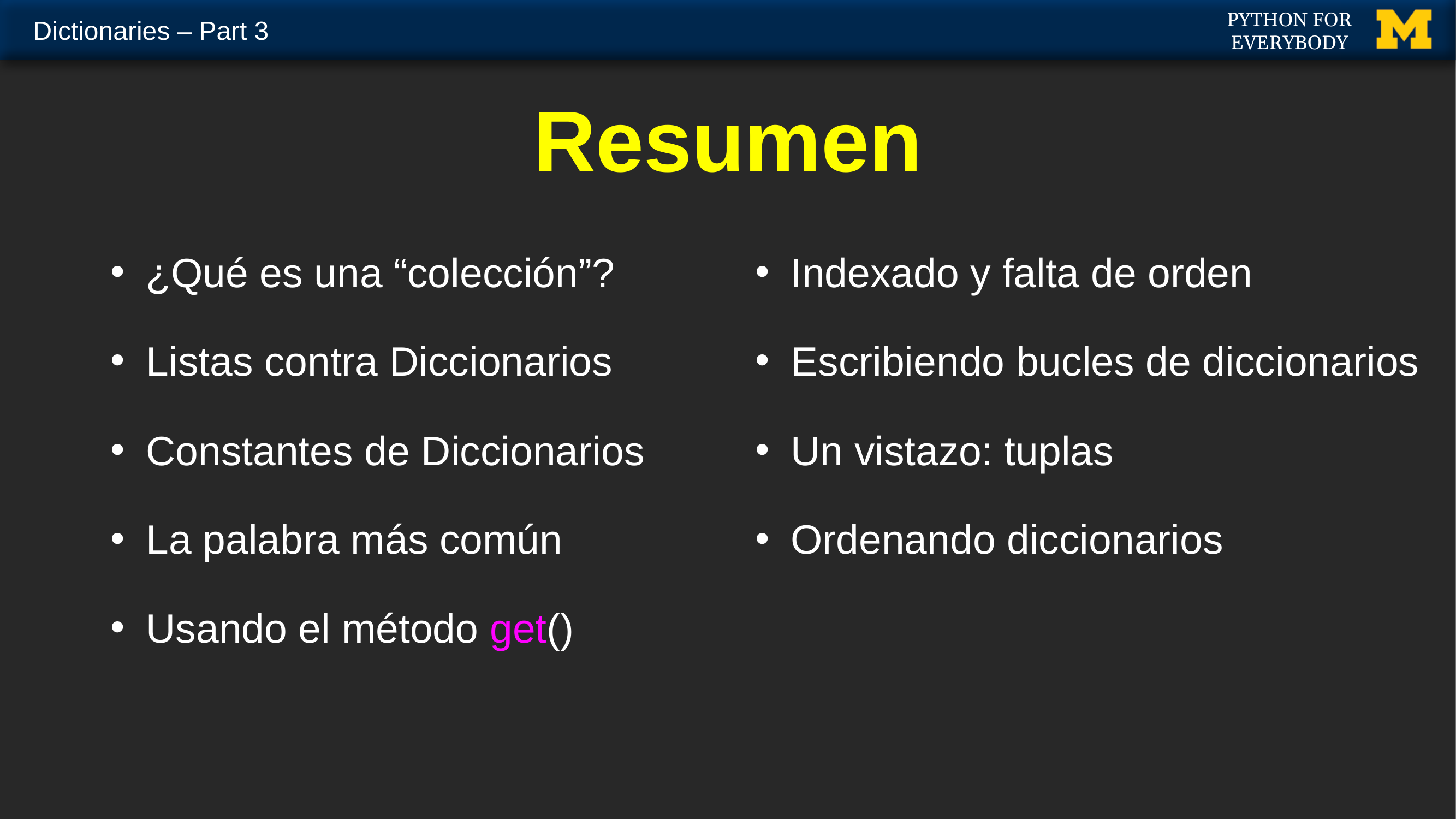

# Resumen
¿Qué es una “colección”?
Listas contra Diccionarios
Constantes de Diccionarios
La palabra más común
Usando el método get()
Indexado y falta de orden
Escribiendo bucles de diccionarios
Un vistazo: tuplas
Ordenando diccionarios